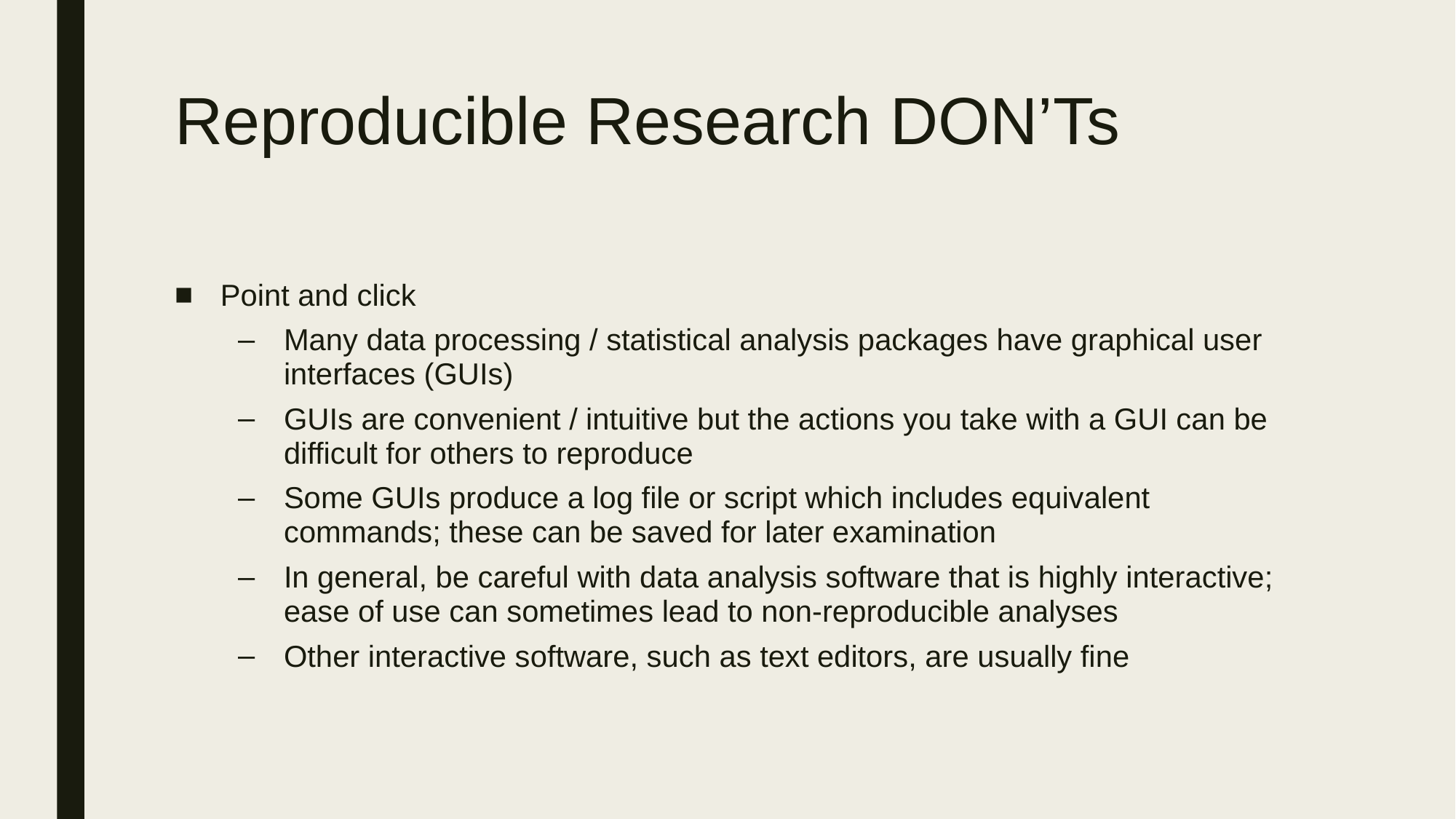

# Reproducible Research DON’Ts
Point and click
Many data processing / statistical analysis packages have graphical user interfaces (GUIs)
GUIs are convenient / intuitive but the actions you take with a GUI can be difficult for others to reproduce
Some GUIs produce a log file or script which includes equivalent commands; these can be saved for later examination
In general, be careful with data analysis software that is highly interactive; ease of use can sometimes lead to non-reproducible analyses
Other interactive software, such as text editors, are usually fine